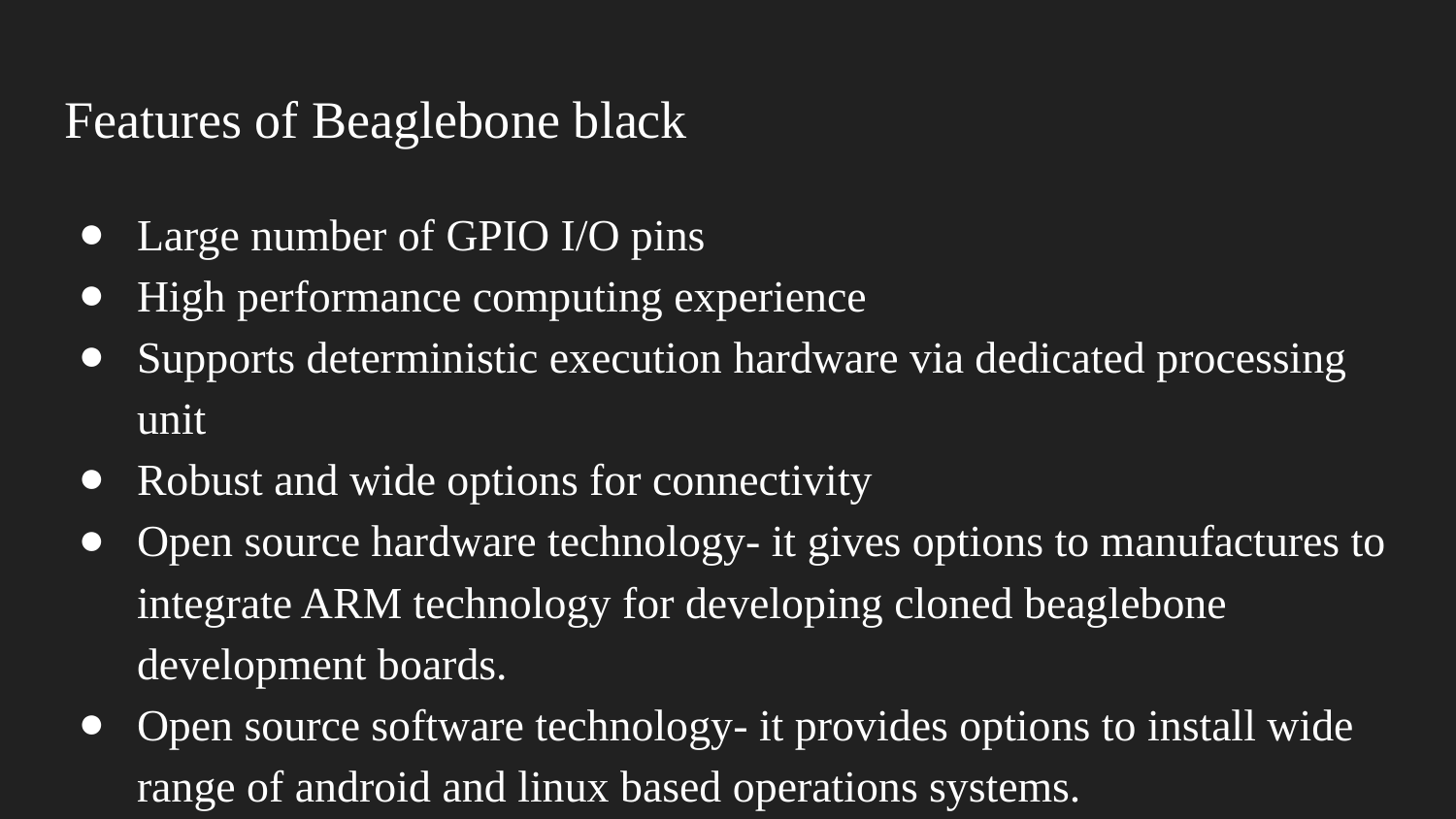

# Features of Beaglebone black

Large number of GPIO I/O pins
High performance computing experience
Supports deterministic execution hardware via dedicated processing unit
Robust and wide options for connectivity
Open source hardware technology- it gives options to manufactures to integrate ARM technology for developing cloned beaglebone development boards.
Open source software technology- it provides options to install wide range of android and linux based operations systems.